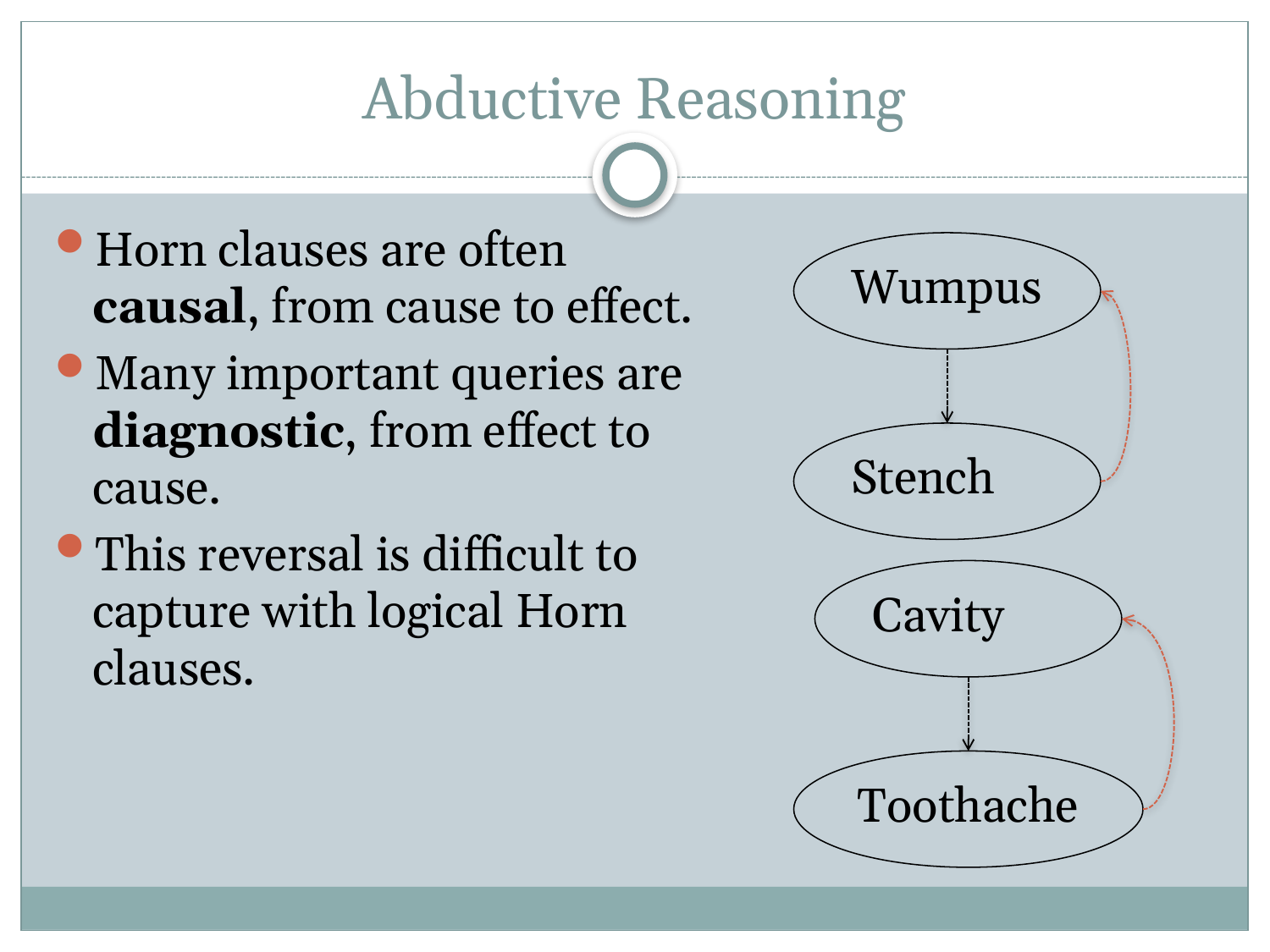

# Abductive Reasoning
Horn clauses are often causal, from cause to effect.
Many important queries are diagnostic, from effect to cause.
This reversal is difficult to capture with logical Horn clauses.
Wumpus
Stench
Cavity
Toothache